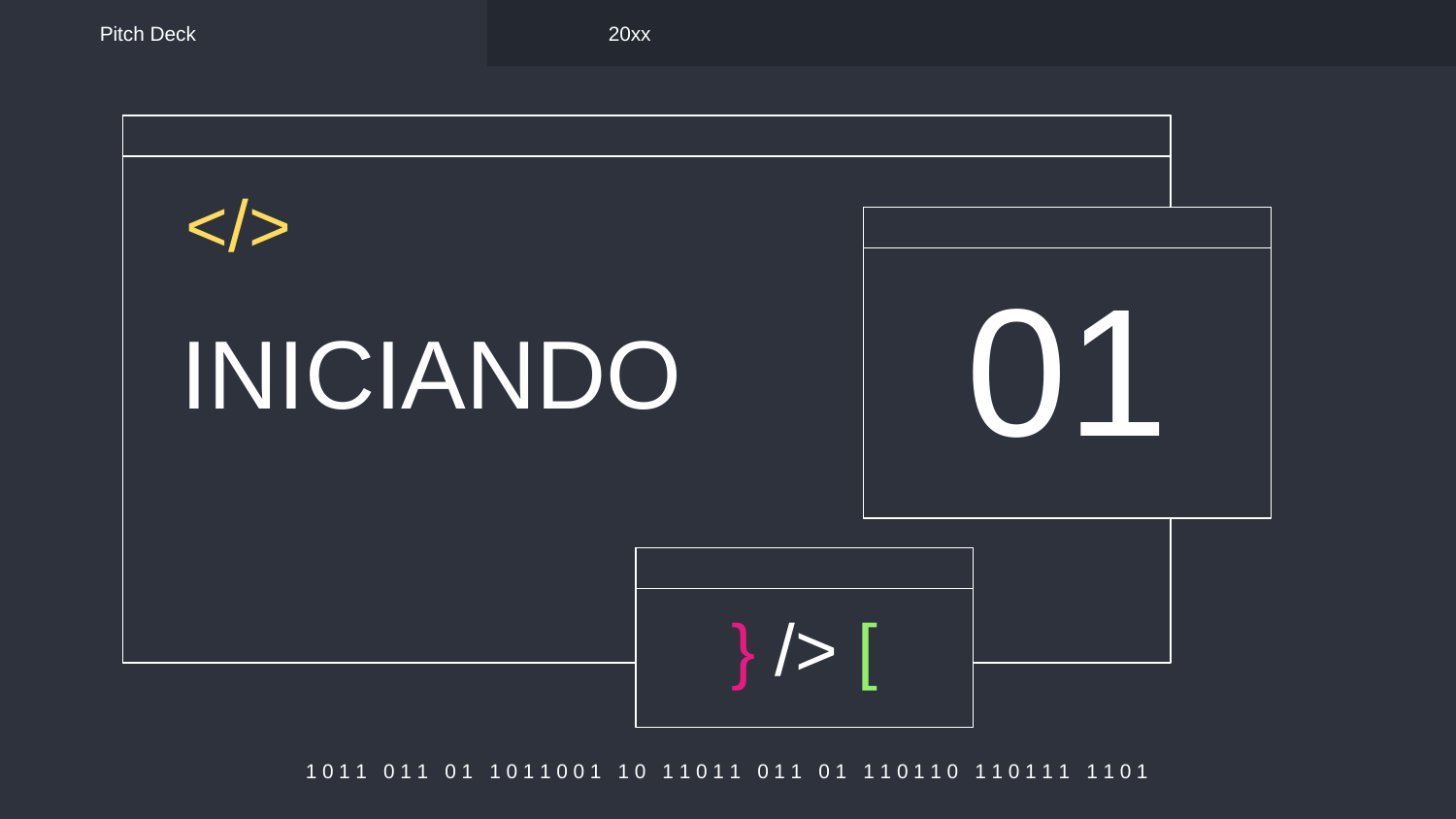

Pitch Deck
20xx

</>

01
# INICIANDO

} /> [